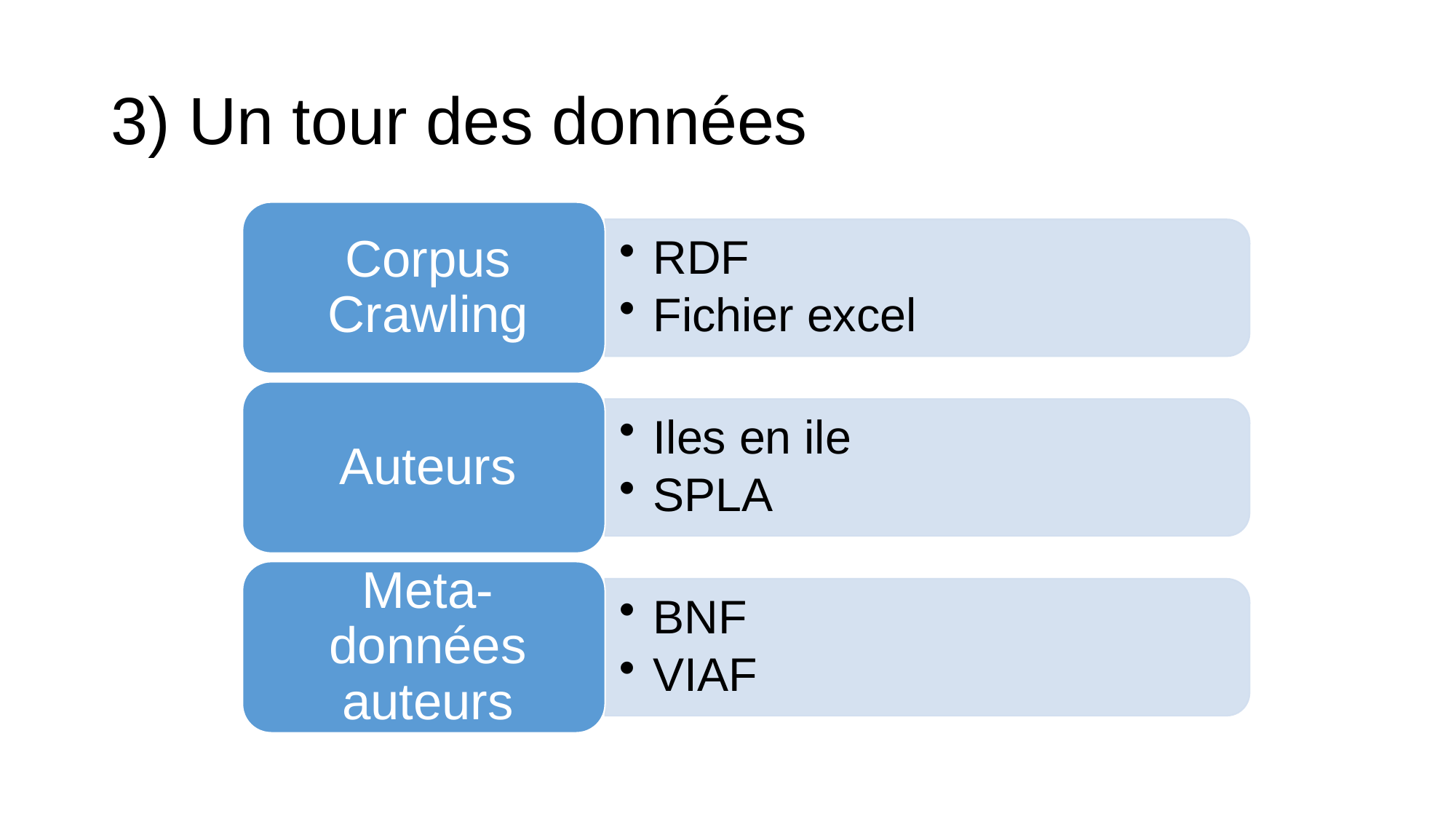

# 3) Un tour des données
RDF
Fichier excel
Corpus Crawling
Iles en ile
SPLA
Auteurs
BNF
VIAF
Meta-données auteurs